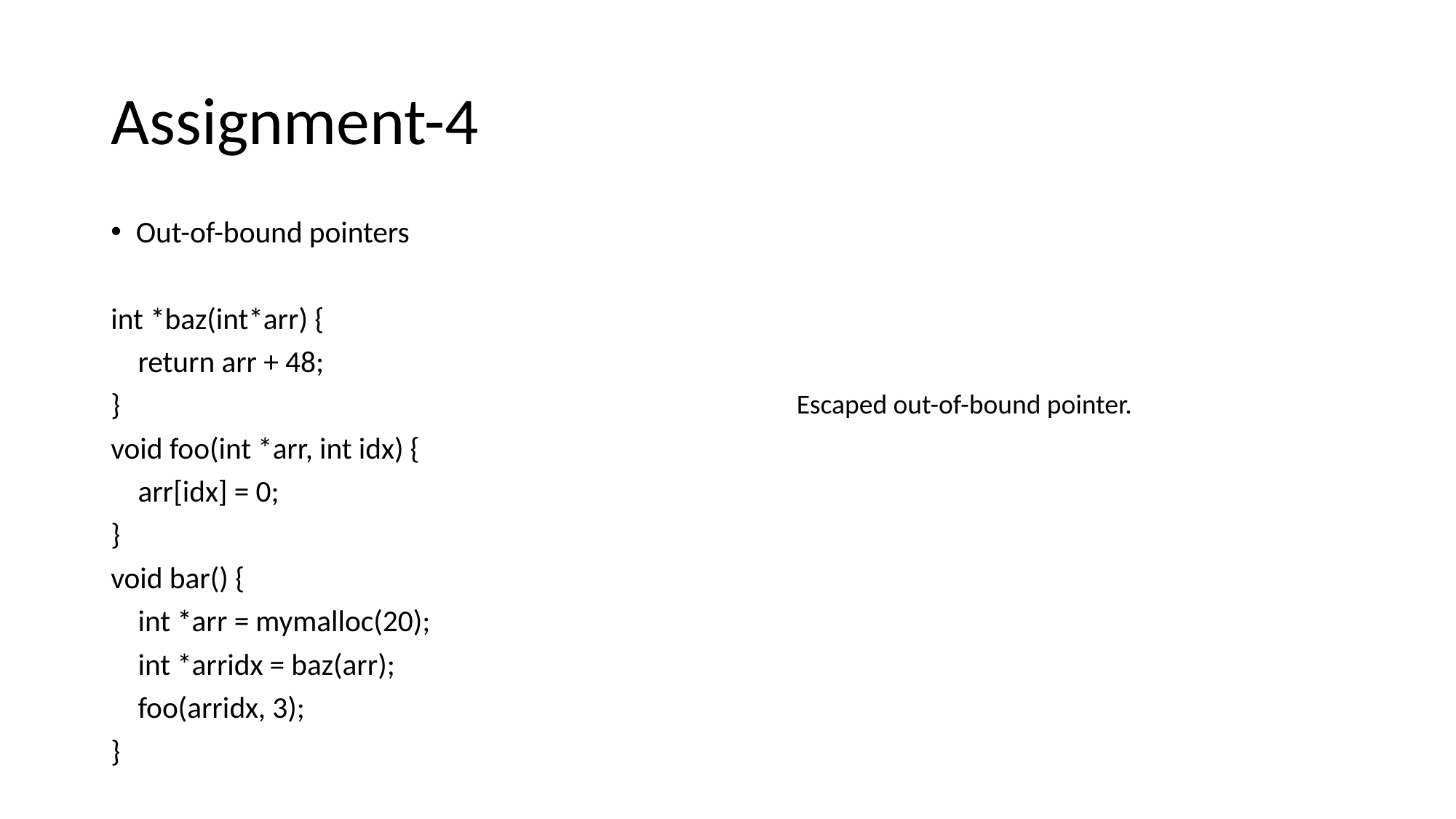

# Assignment-4
Out-of-bound pointers

int *baz(int*arr) {
    return arr + 48;
}
void foo(int *arr, int idx) {
    arr[idx] = 0;
}
void bar() {
    int *arr = mymalloc(20);
    int *arridx = baz(arr);
    foo(arridx, 3);
}
Escaped out-of-bound pointer.